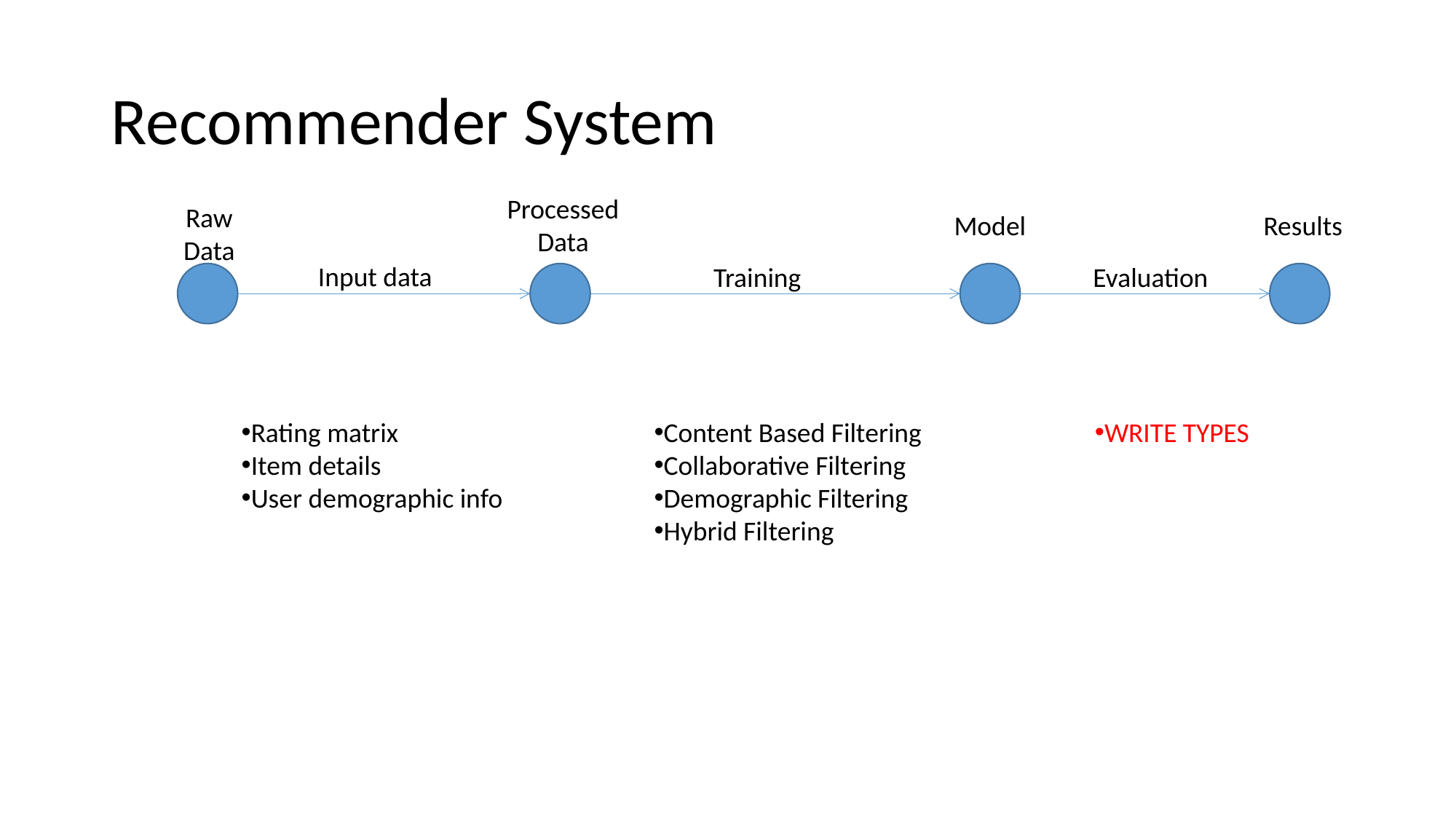

# Recommender System
Processed
Data
Raw
Data
Model
Results
Input data
Training
Evaluation

Rating matrix
Item details
User demographic info
Content Based Filtering
Collaborative Filtering
Demographic Filtering
Hybrid Filtering
WRITE TYPES